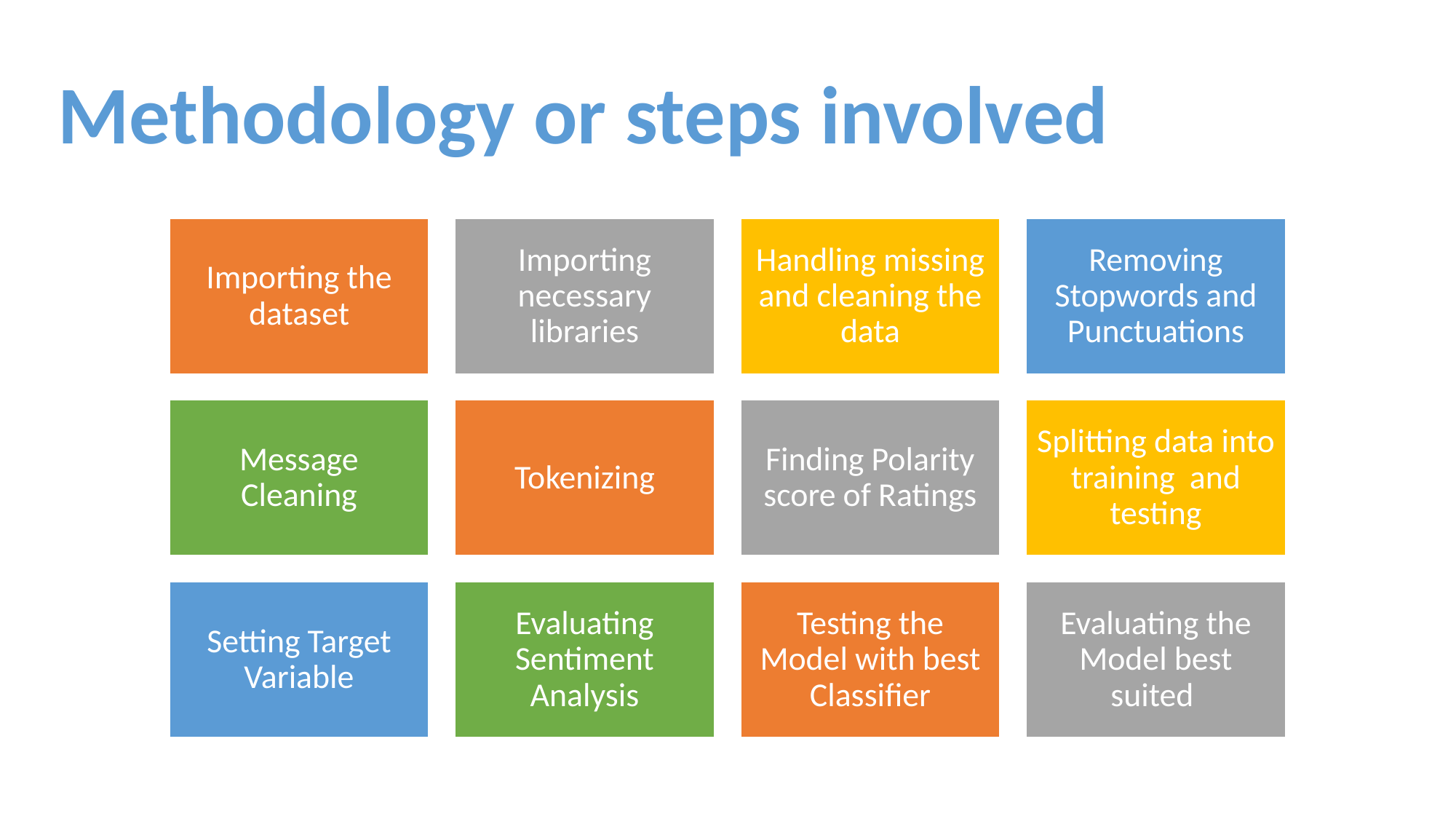

# Methodology or steps involved
Importing the dataset
Importing necessary libraries
Handling missing and cleaning the data
Removing Stopwords and Punctuations
Message Cleaning
Tokenizing
Finding Polarity score of Ratings
Splitting data into training  and testing
Setting Target Variable
Evaluating Sentiment Analysis
Testing the Model with best Classifier
Evaluating the Model best suited